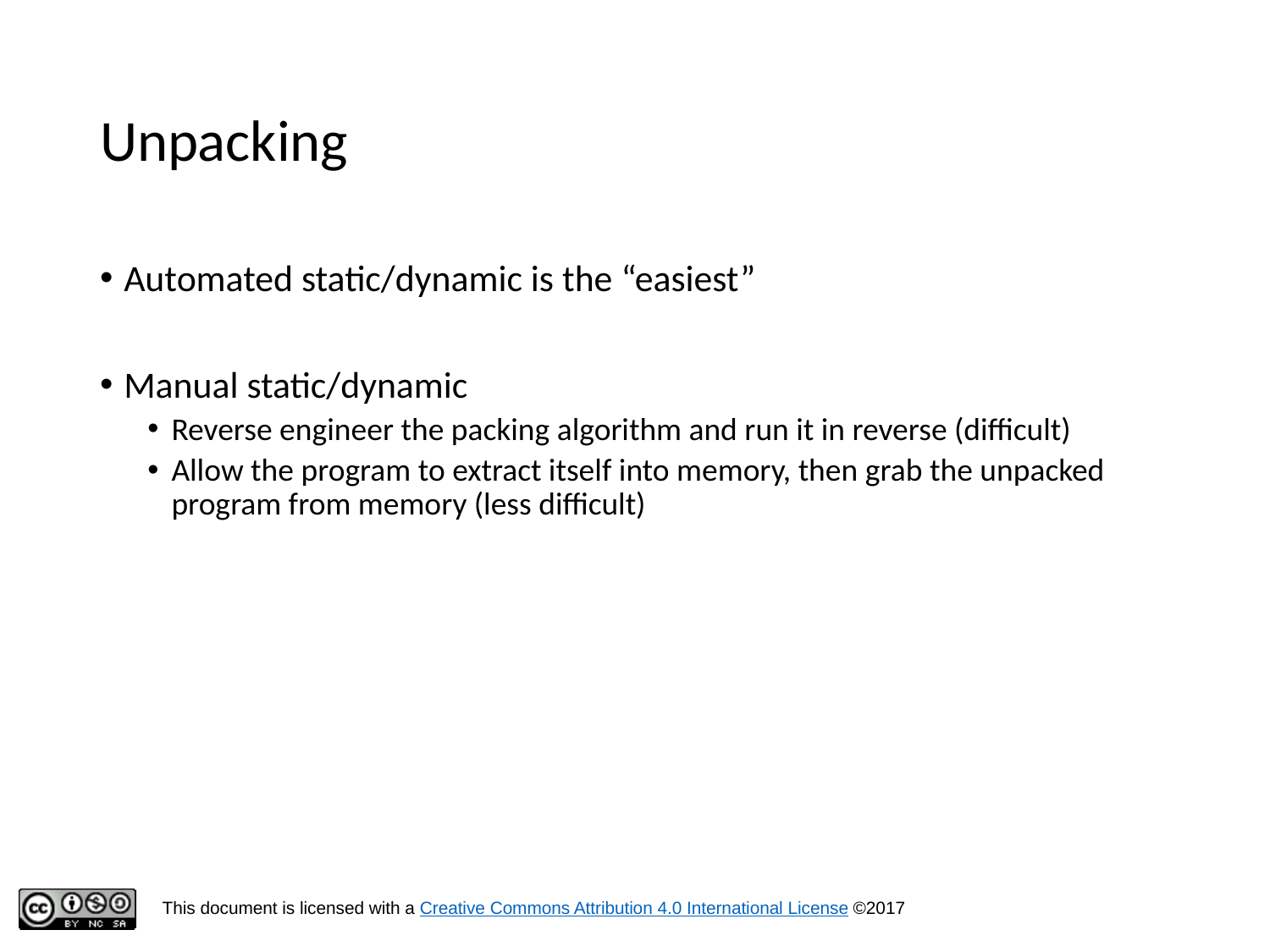

# Unpacking
Automated static/dynamic is the “easiest”

Manual static/dynamic
Reverse engineer the packing algorithm and run it in reverse (difficult)
Allow the program to extract itself into memory, then grab the unpacked program from memory (less difficult)